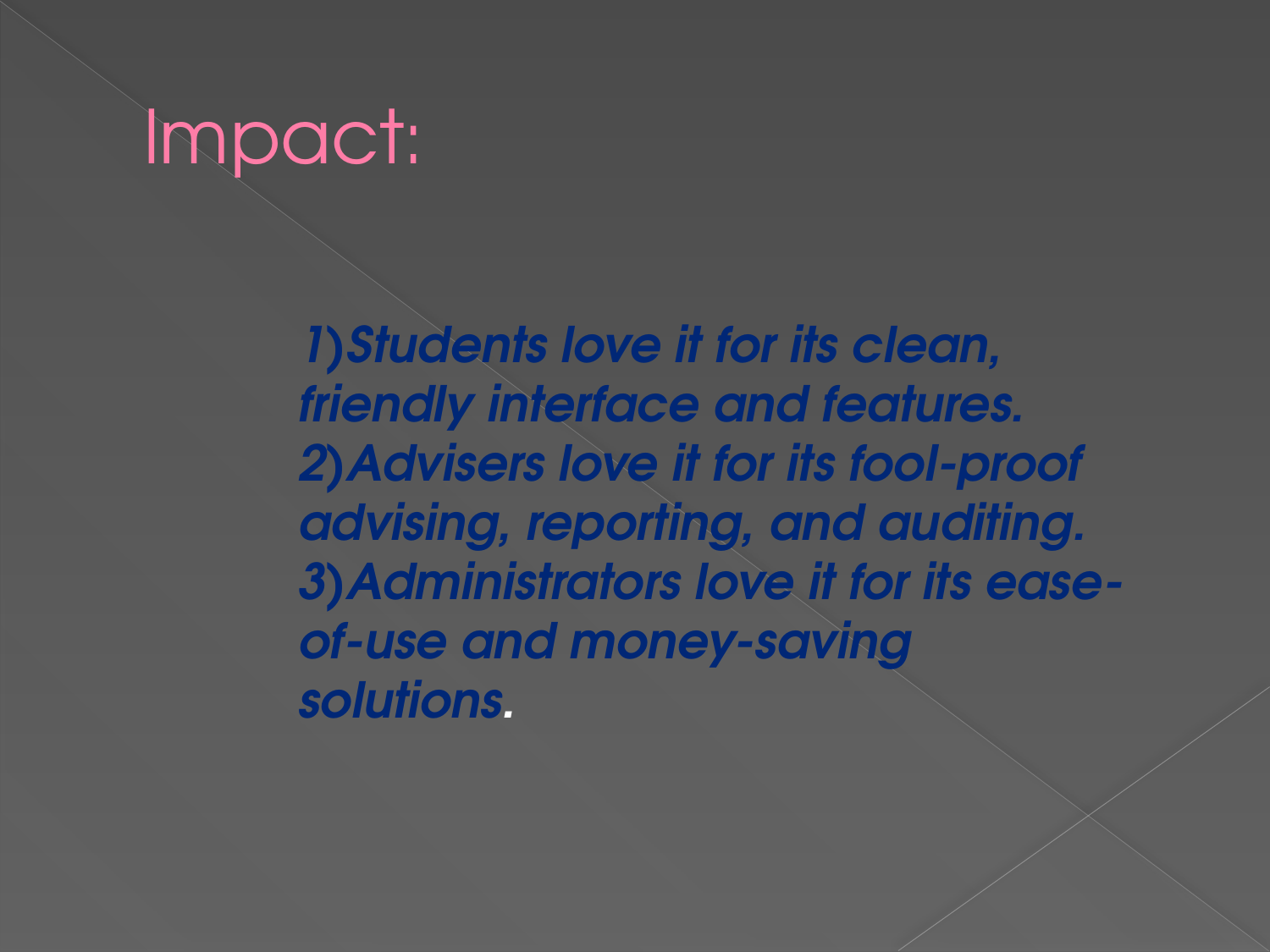

# Impact:
1)Students love it for its clean, friendly interface and features.
2)Advisers love it for its fool-proof advising, reporting, and auditing.
3)Administrators love it for its ease-of-use and money-saving solutions.